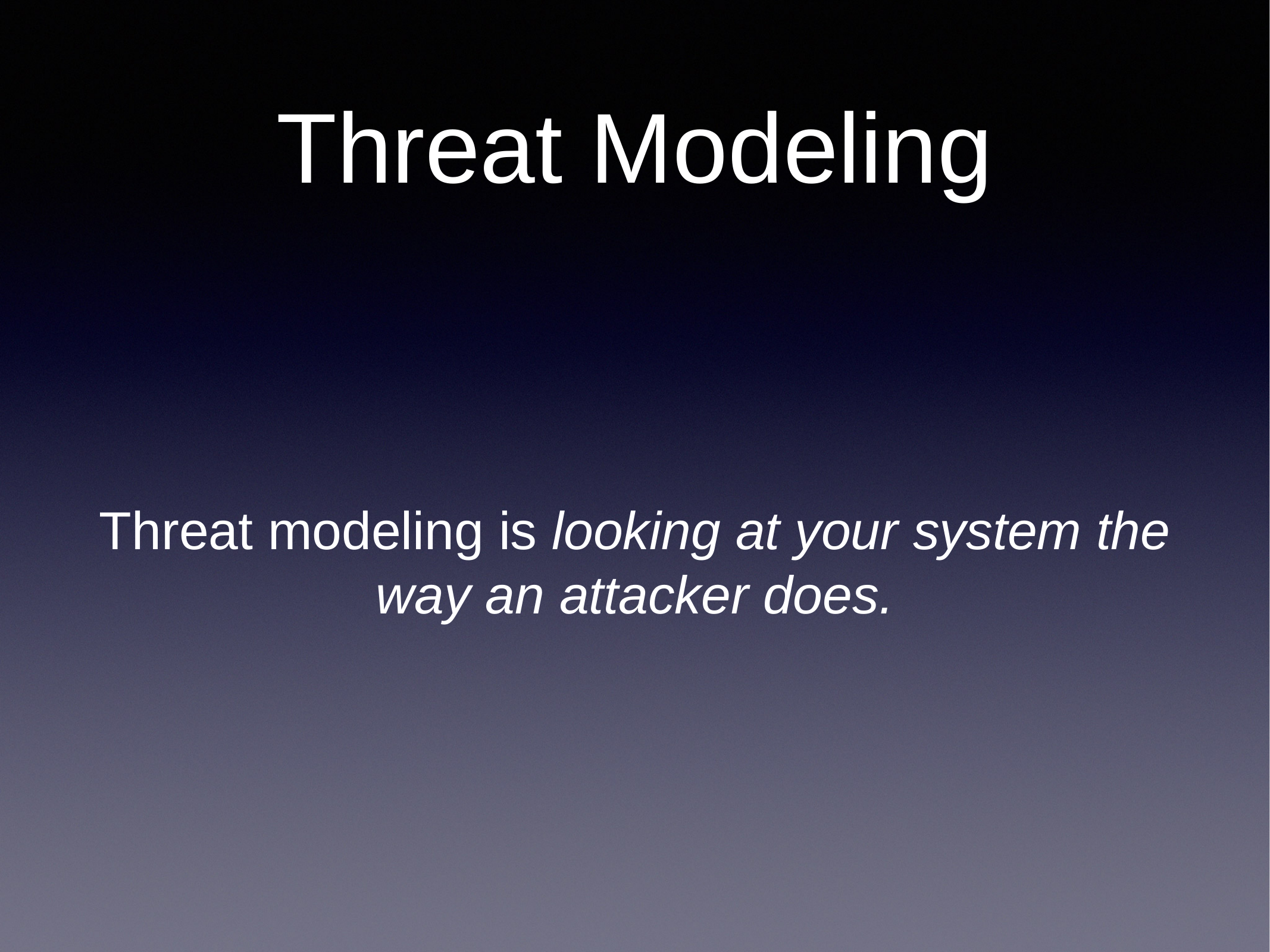

# Threat Modeling
Threat modeling is looking at your system the way an attacker does.